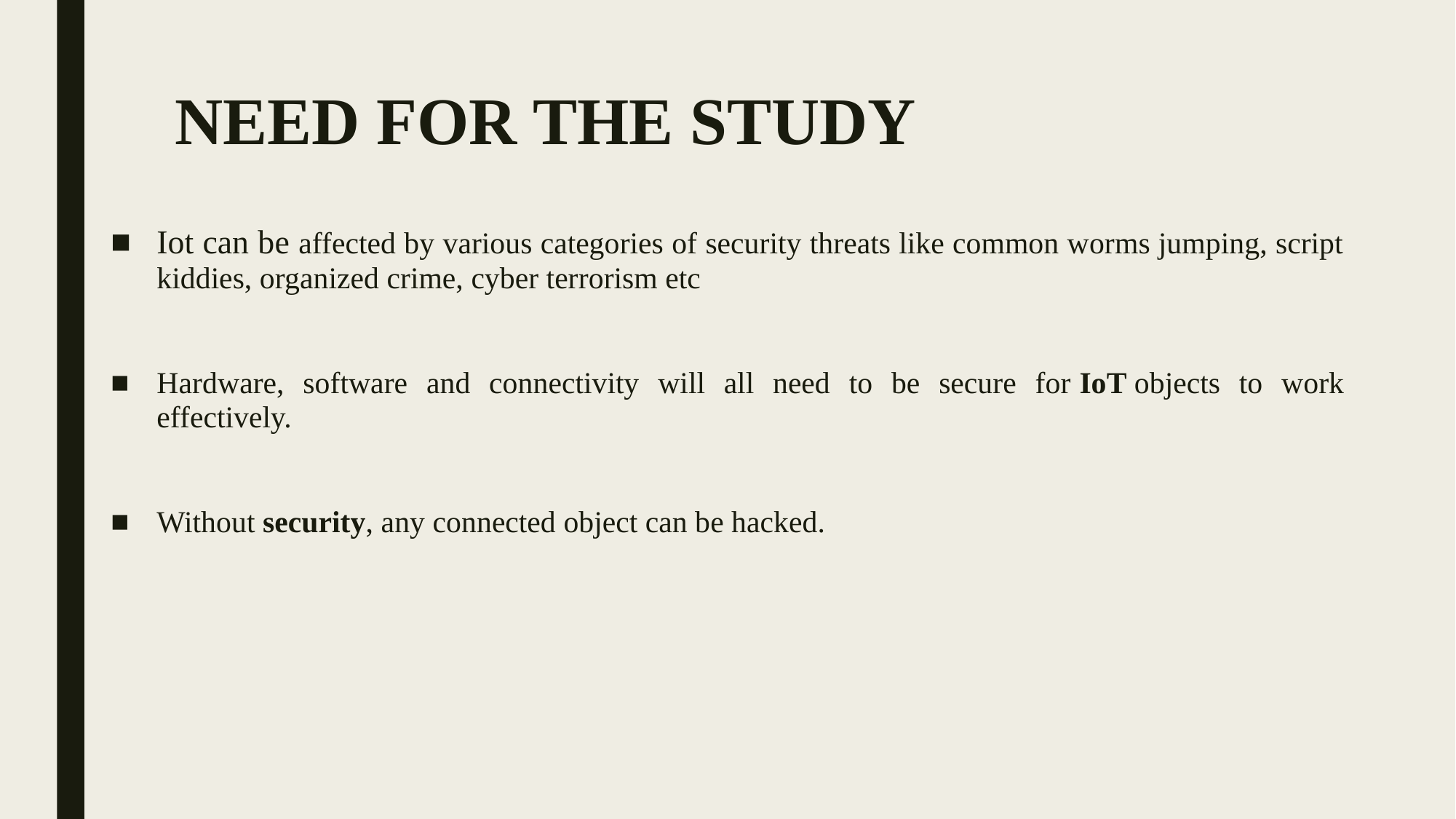

# NEED FOR THE STUDY
Iot can be affected by various categories of security threats like common worms jumping, script kiddies, organized crime, cyber terrorism etc

Hardware, software and connectivity will all need to be secure for IoT objects to work effectively.

Without security, any connected object can be hacked.